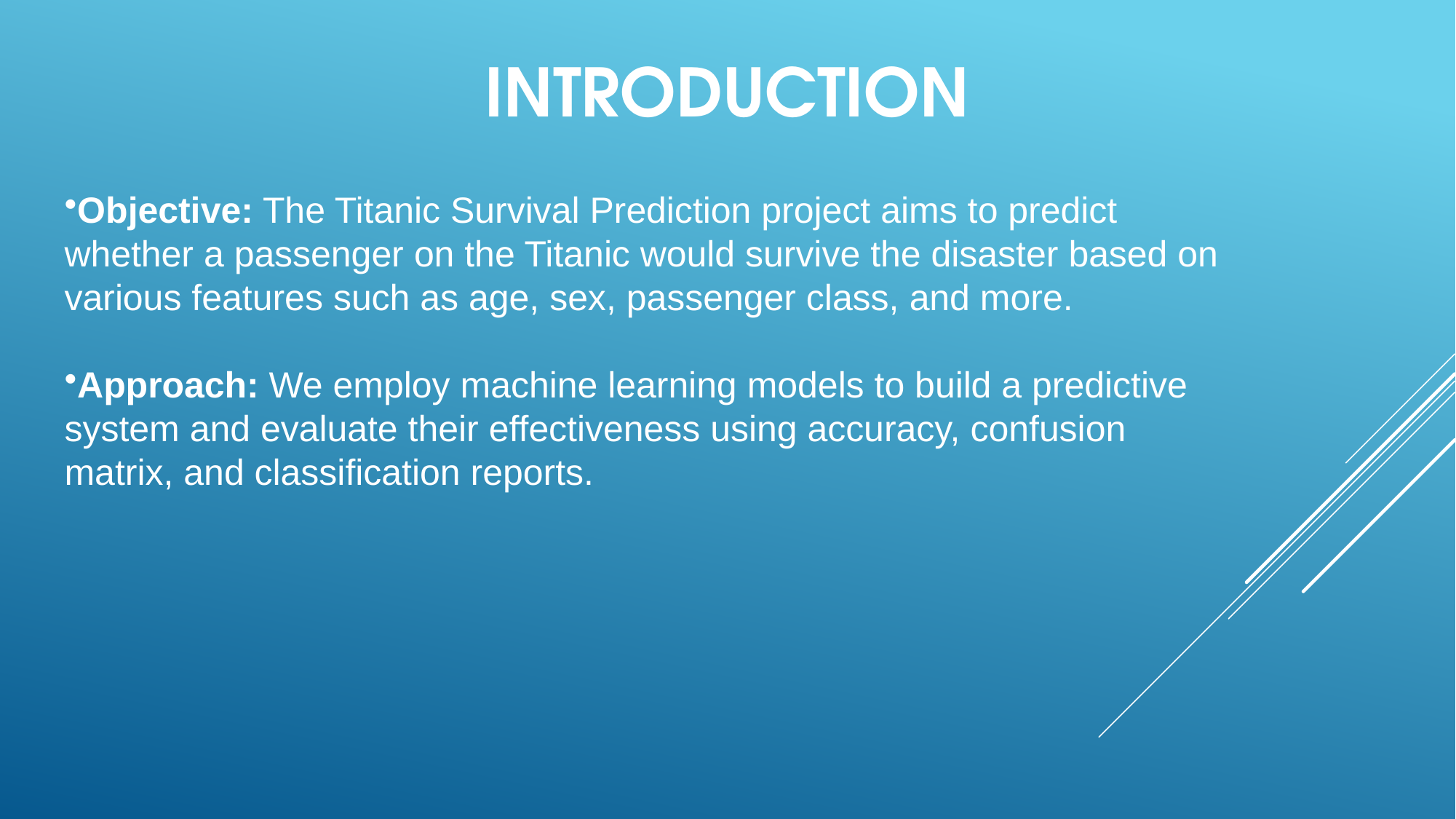

# Introduction
Objective: The Titanic Survival Prediction project aims to predict whether a passenger on the Titanic would survive the disaster based on various features such as age, sex, passenger class, and more.

Approach: We employ machine learning models to build a predictive system and evaluate their effectiveness using accuracy, confusion matrix, and classification reports.